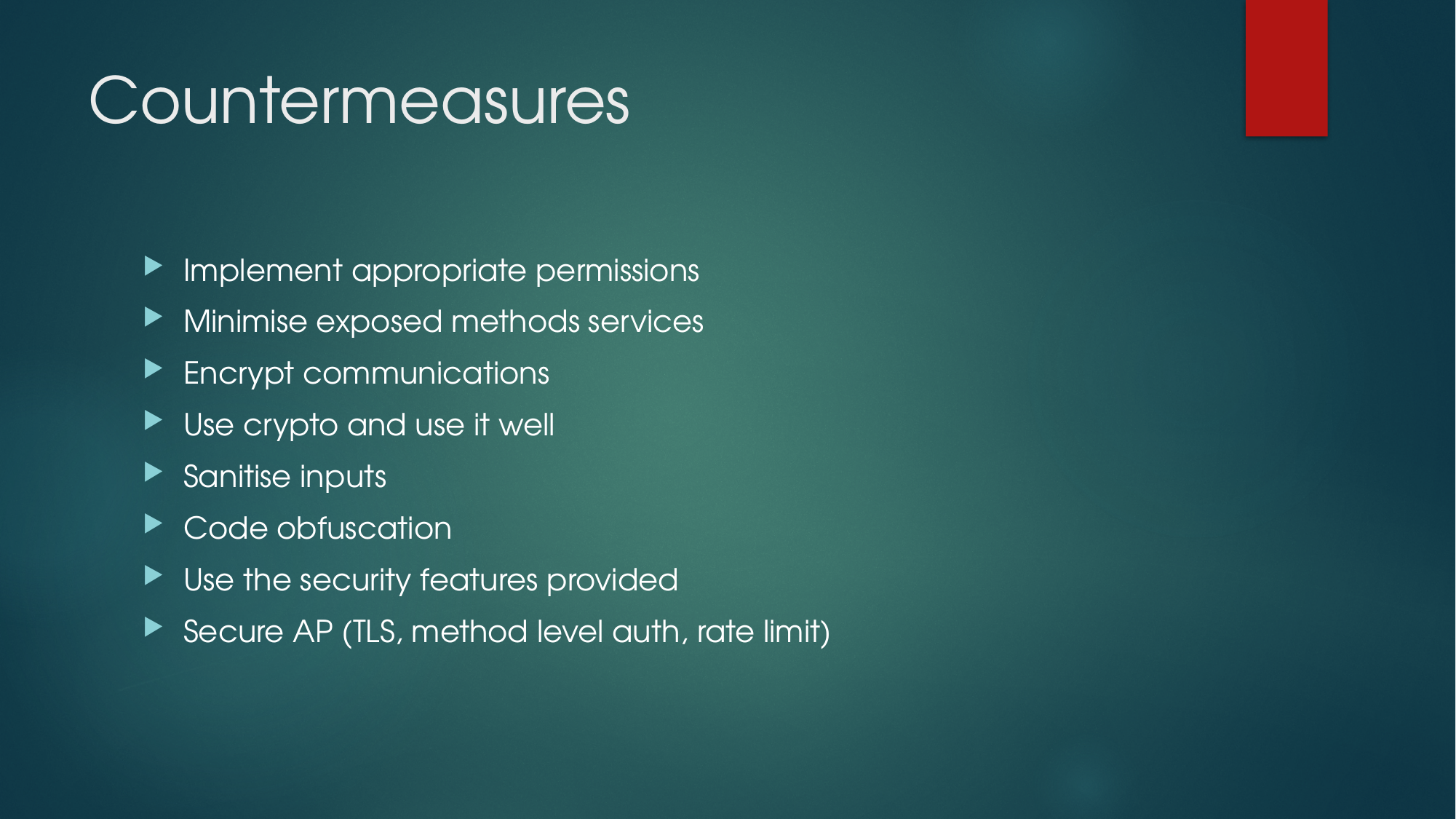

# Countermeasures
Implement appropriate permissions
Minimise exposed methods services
Encrypt communications
Use crypto and use it well
Sanitise inputs
Code obfuscation
Use the security features provided
Secure AP (TLS, method level auth, rate limit)